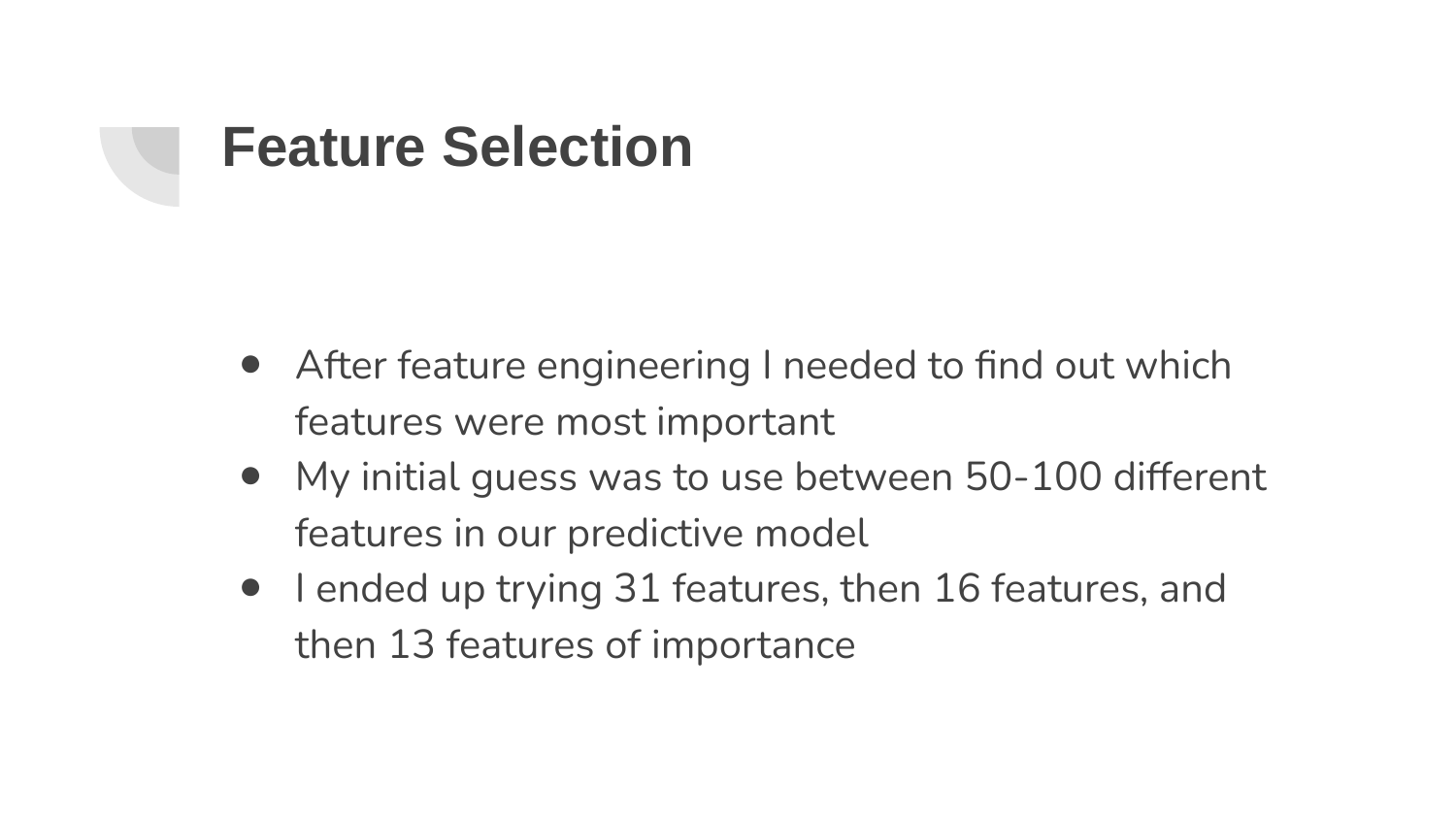

# Feature Selection
After feature engineering I needed to find out which features were most important
My initial guess was to use between 50-100 different features in our predictive model
I ended up trying 31 features, then 16 features, and then 13 features of importance